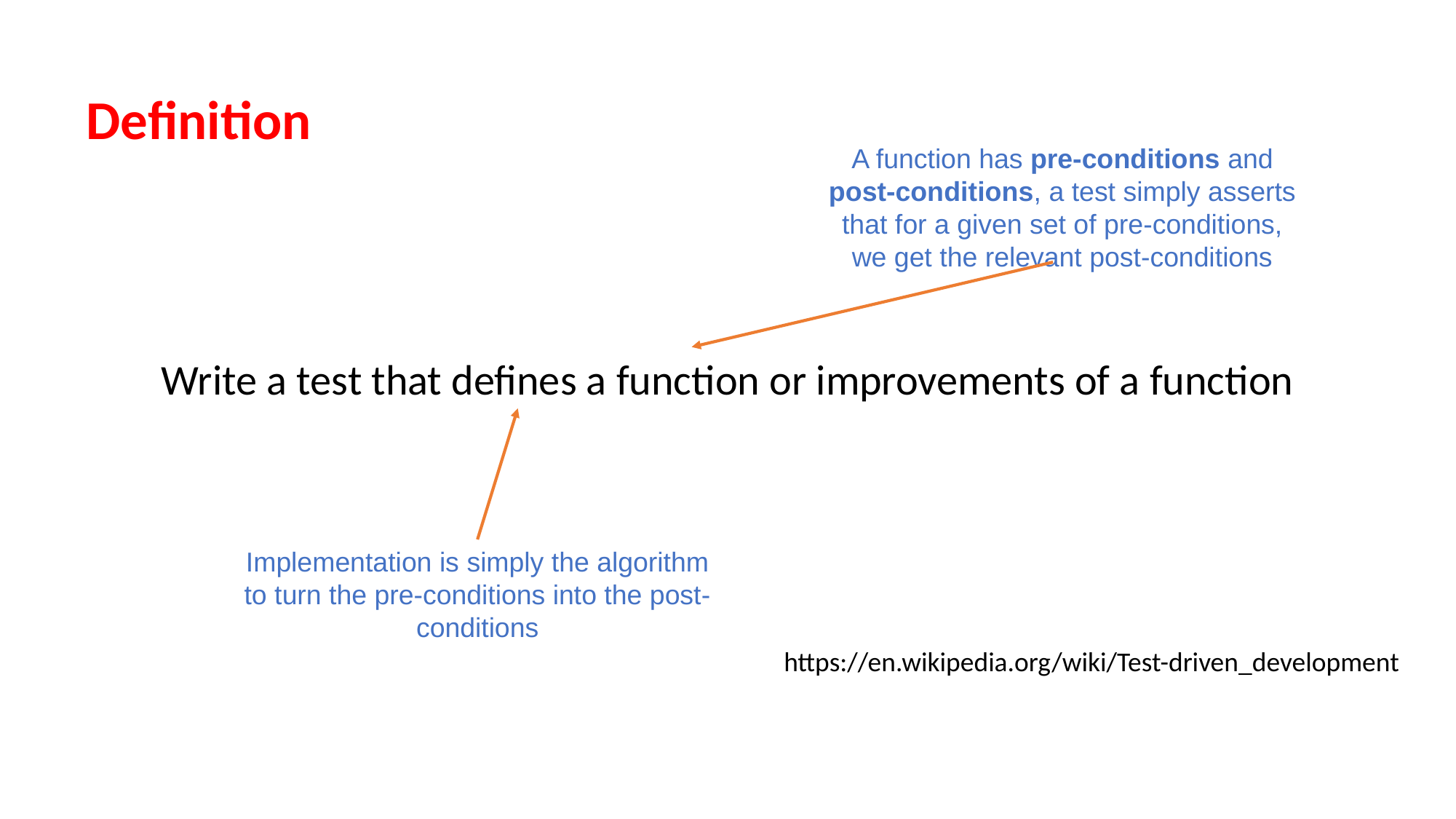

Definition
A function has pre-conditions and post-conditions, a test simply asserts that for a given set of pre-conditions, we get the relevant post-conditions
Write a test that defines a function or improvements of a function
Implementation is simply the algorithm to turn the pre-conditions into the post-conditions
https://en.wikipedia.org/wiki/Test-driven_development